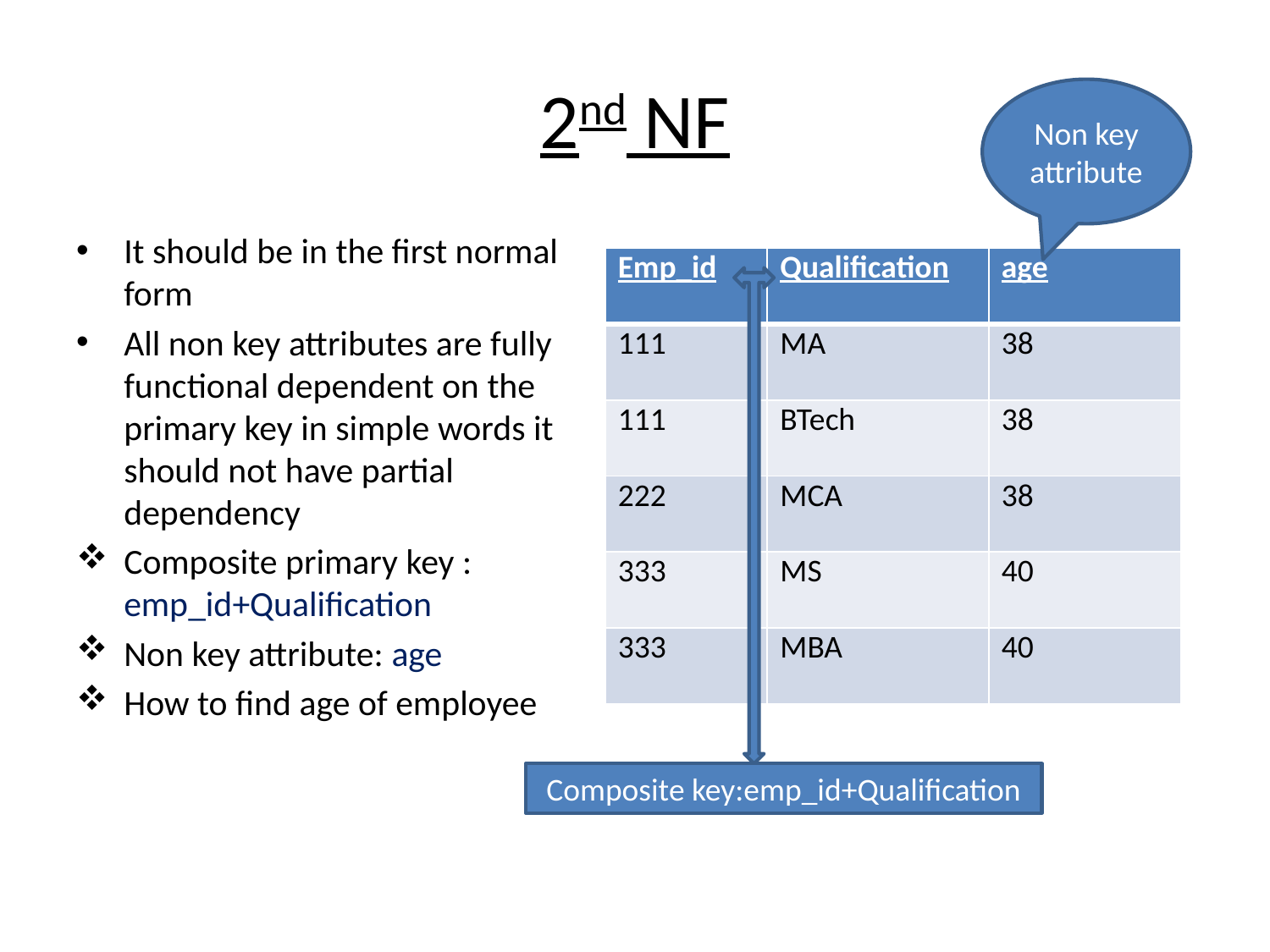

# 2nd NF
Non key attribute
It should be in the first normal form
All non key attributes are fully functional dependent on the primary key in simple words it should not have partial dependency
Composite primary key : emp_id+Qualification
Non key attribute: age
How to find age of employee
| Emp\_id | Qualification | age |
| --- | --- | --- |
| 111 | MA | 38 |
| 111 | BTech | 38 |
| 222 | MCA | 38 |
| 333 | MS | 40 |
| 333 | MBA | 40 |

Composite key:emp_id+Qualification